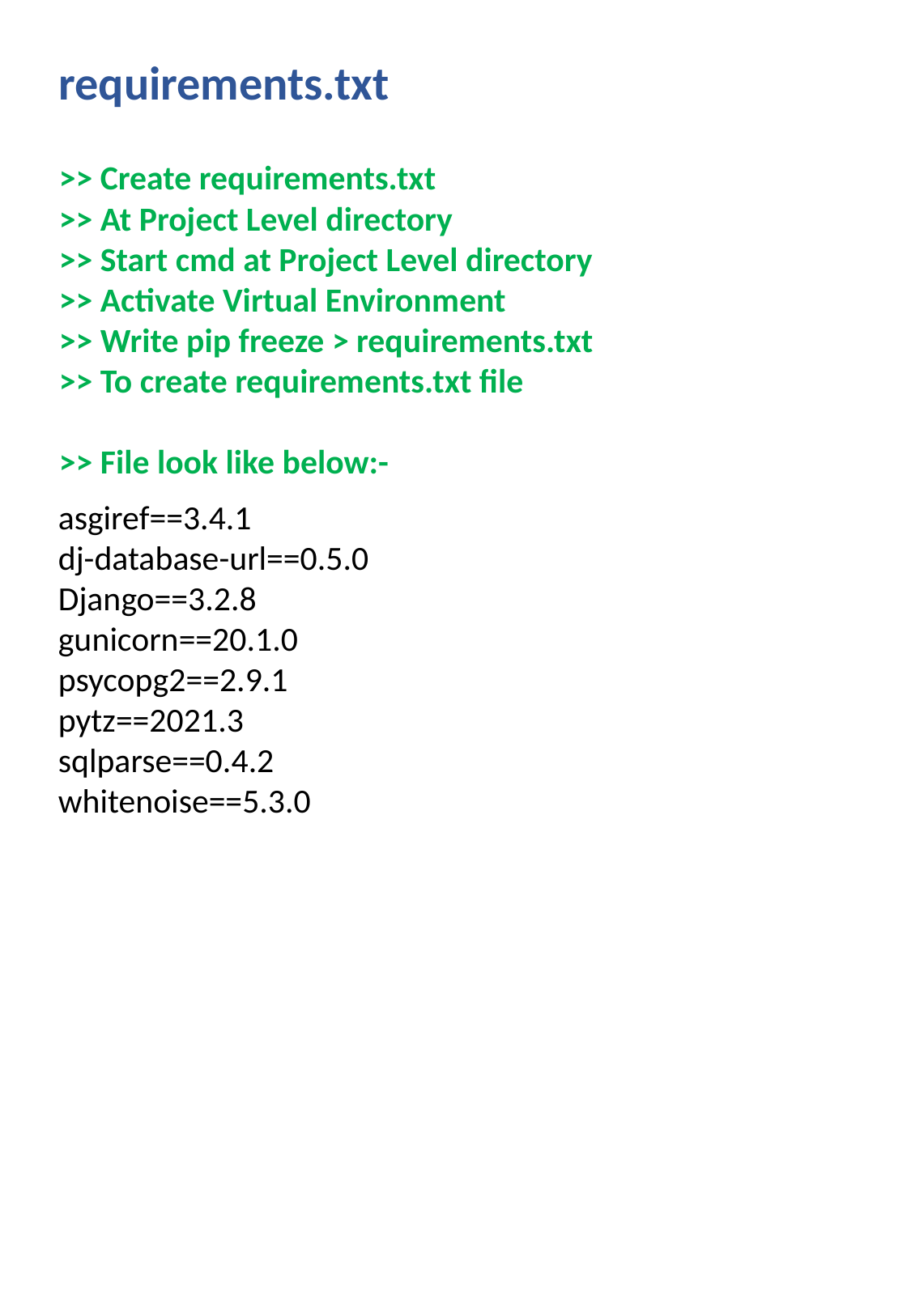

requirements.txt
>> Create requirements.txt
>> At Project Level directory
>> Start cmd at Project Level directory
>> Activate Virtual Environment
>> Write pip freeze > requirements.txt
>> To create requirements.txt file

>> File look like below:-
asgiref==3.4.1
dj-database-url==0.5.0
Django==3.2.8
gunicorn==20.1.0
psycopg2==2.9.1
pytz==2021.3
sqlparse==0.4.2
whitenoise==5.3.0